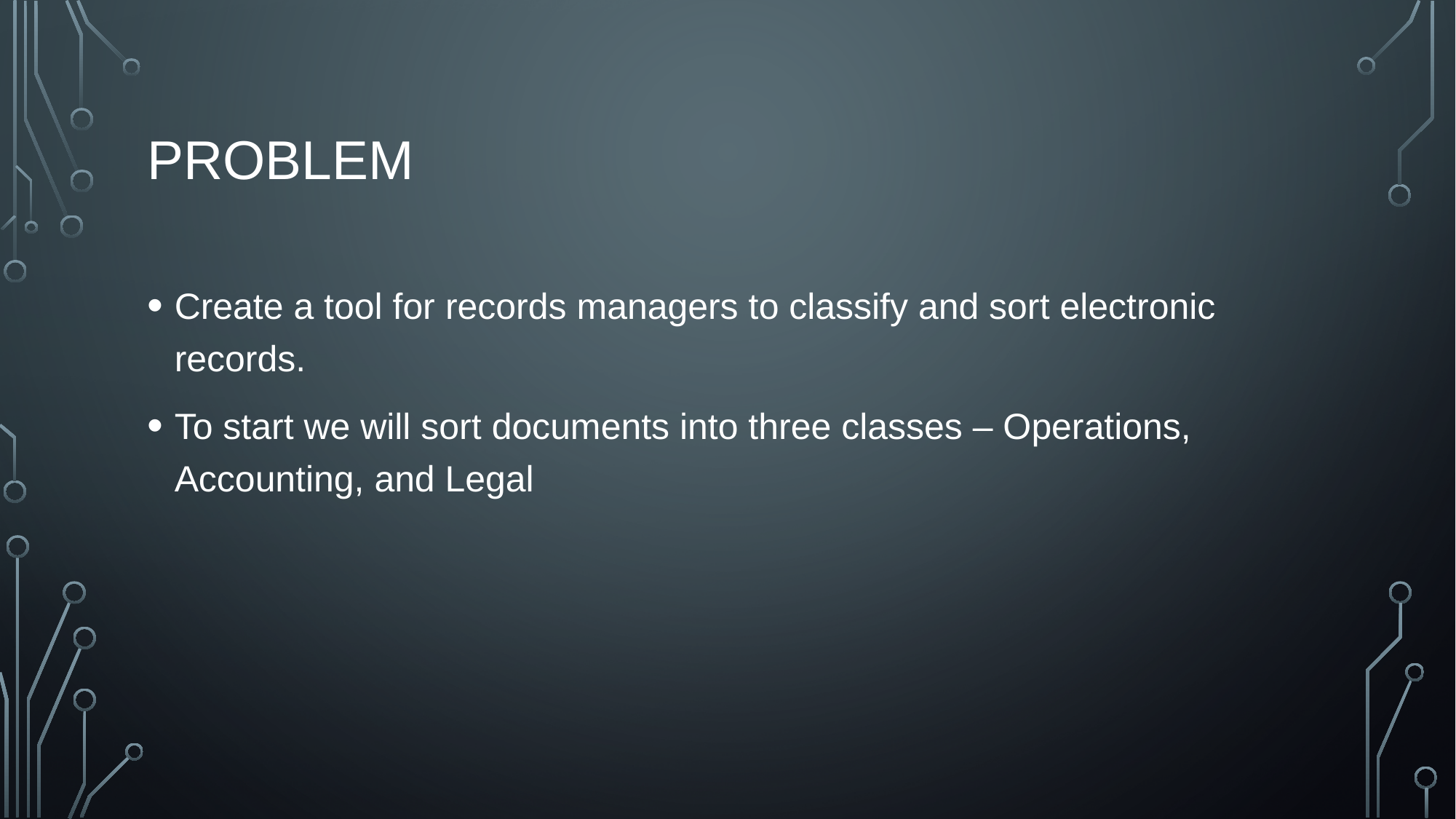

# Problem
Create a tool for records managers to classify and sort electronic records.
To start we will sort documents into three classes – Operations, Accounting, and Legal